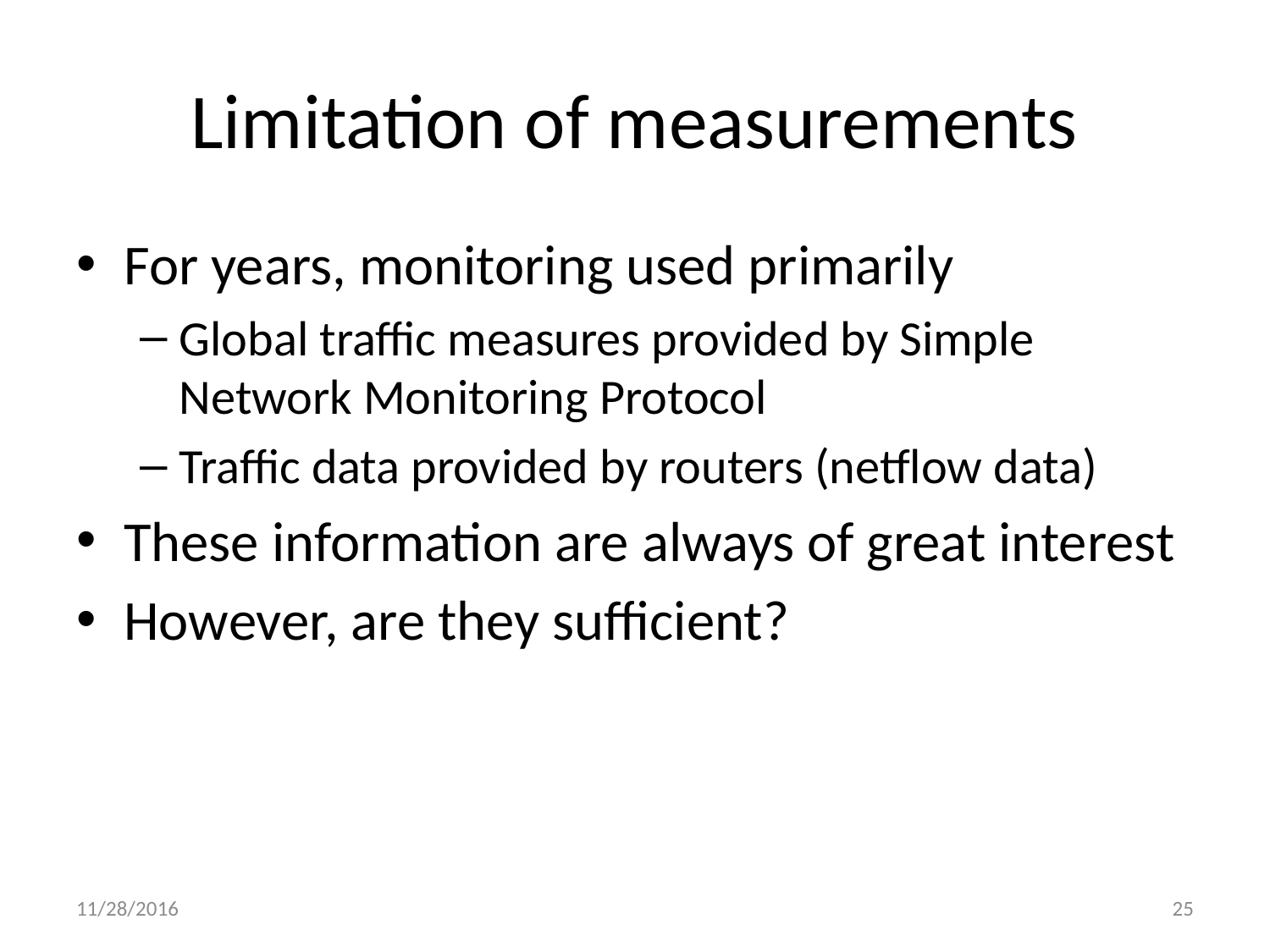

# Limitation of measurements
For years, monitoring used primarily
Global traffic measures provided by Simple Network Monitoring Protocol
Traffic data provided by routers (netflow data)
These information are always of great interest
However, are they sufficient?
11/28/2016
25